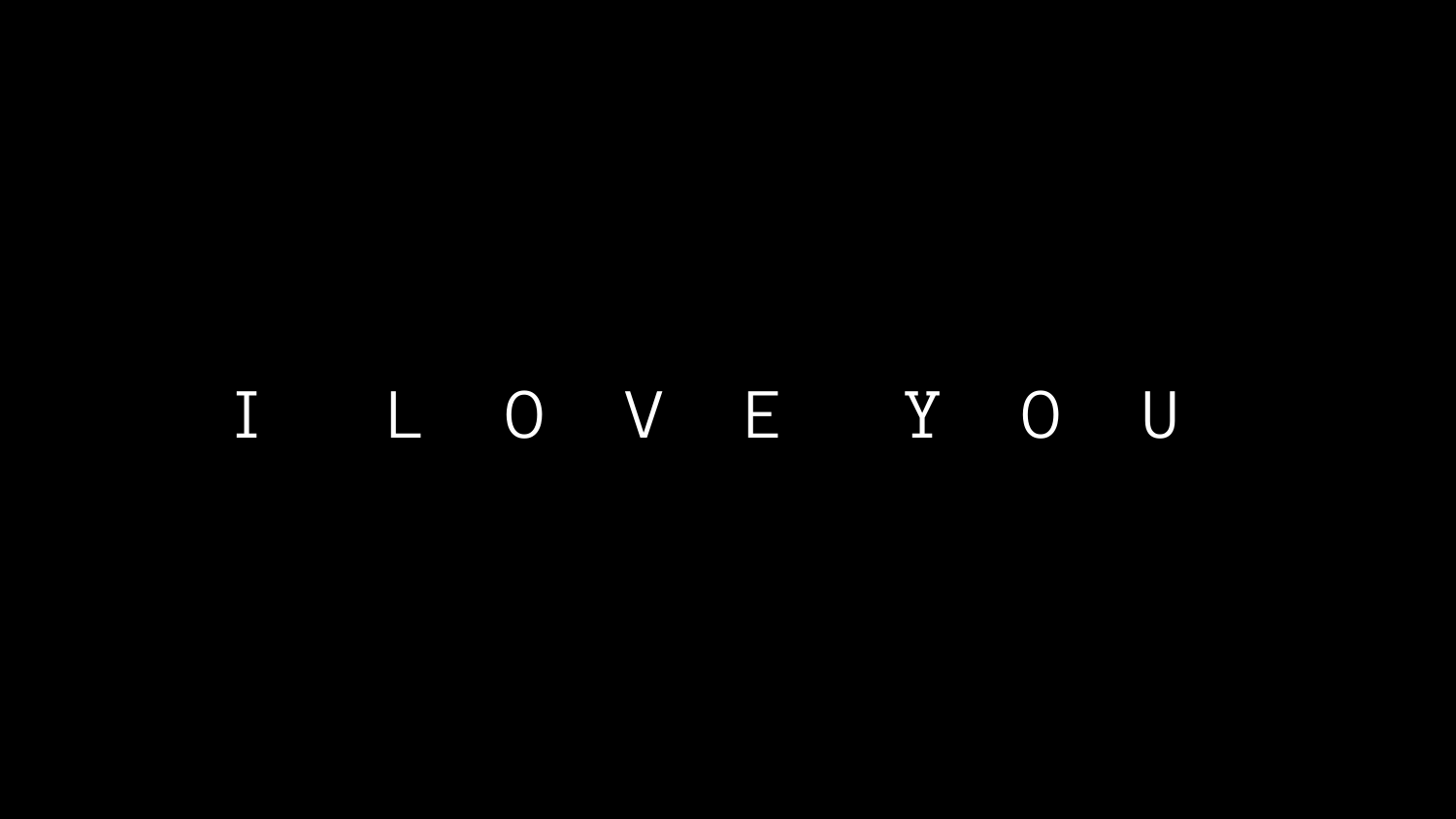

# I   L  O  V  E   Y  O  U